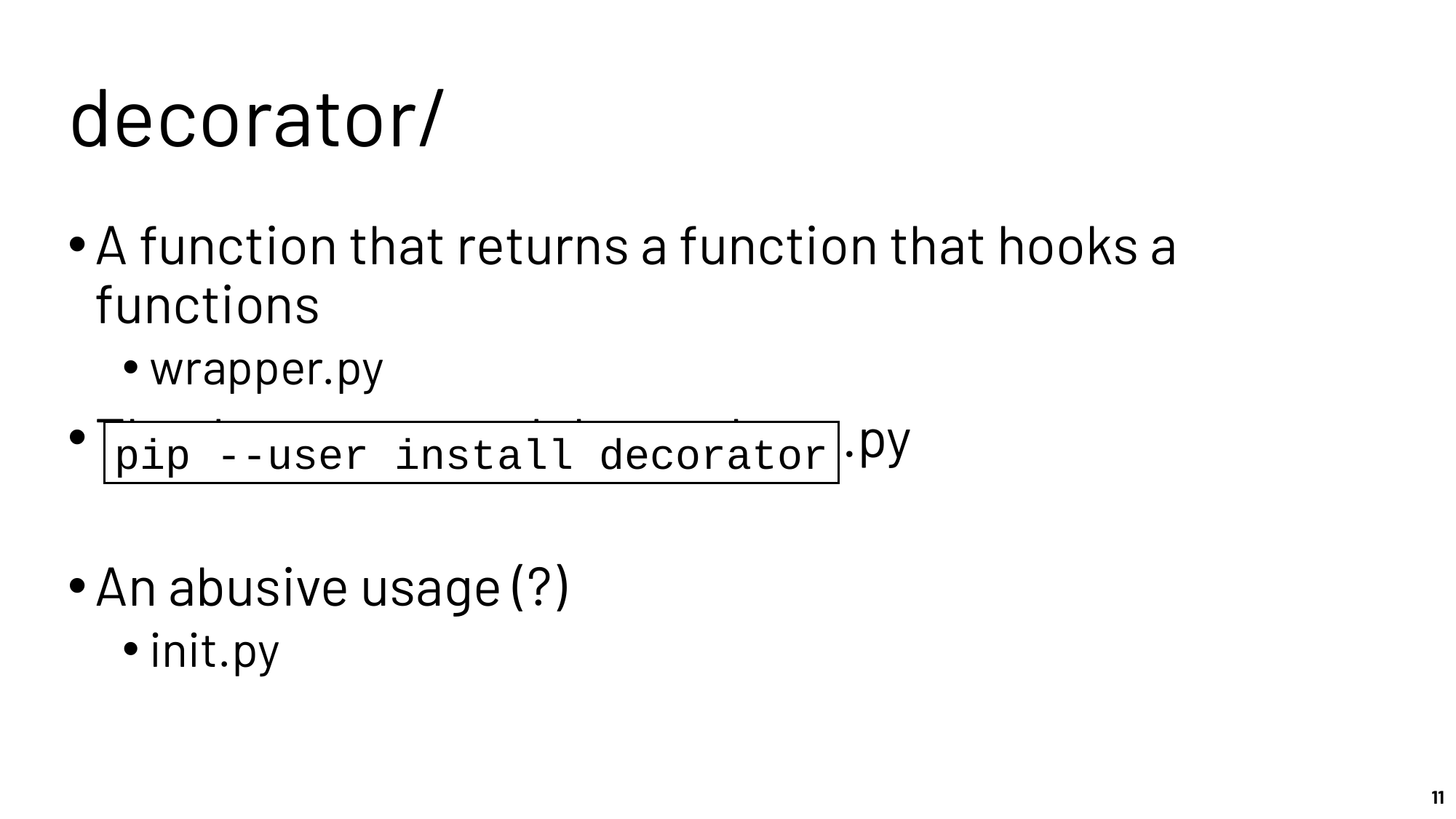

# decorator/
A function that returns a function that hooks a functions
wrapper.py
The decorator module: package.py

An abusive usage (?)
init.py
pip --user install decorator
11